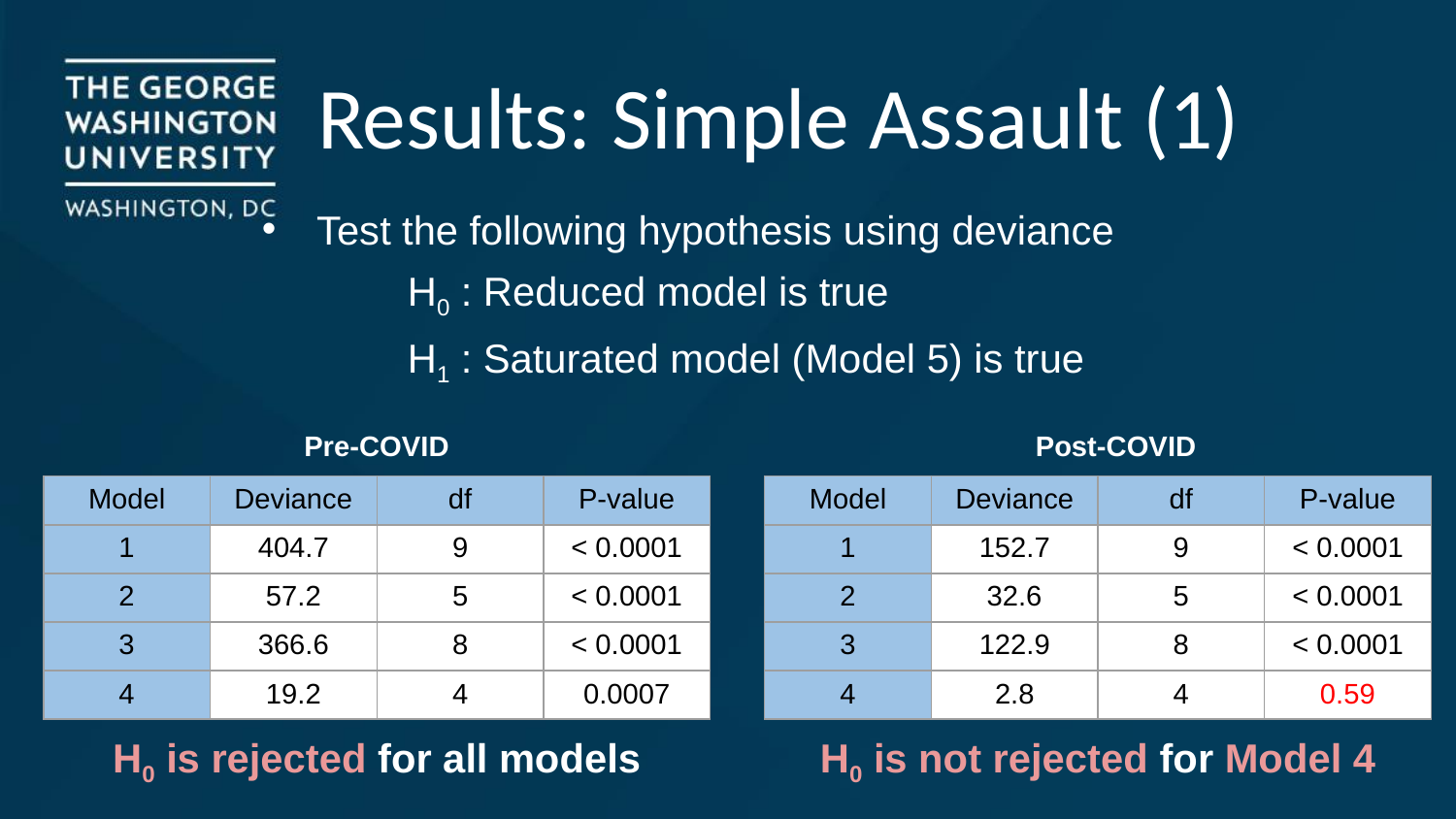

Results: Simple Assault (1)
Test the following hypothesis using deviance
	H0 : Reduced model is true
	H1 : Saturated model (Model 5) is true
Pre-COVID
Post-COVID
| Model | Deviance | df | P-value |
| --- | --- | --- | --- |
| 1 | 404.7 | 9 | < 0.0001 |
| 2 | 57.2 | 5 | < 0.0001 |
| 3 | 366.6 | 8 | < 0.0001 |
| 4 | 19.2 | 4 | 0.0007 |
| Model | Deviance | df | P-value |
| --- | --- | --- | --- |
| 1 | 152.7 | 9 | < 0.0001 |
| 2 | 32.6 | 5 | < 0.0001 |
| 3 | 122.9 | 8 | < 0.0001 |
| 4 | 2.8 | 4 | 0.59 |
H0 is rejected for all models
H0 is not rejected for Model 4